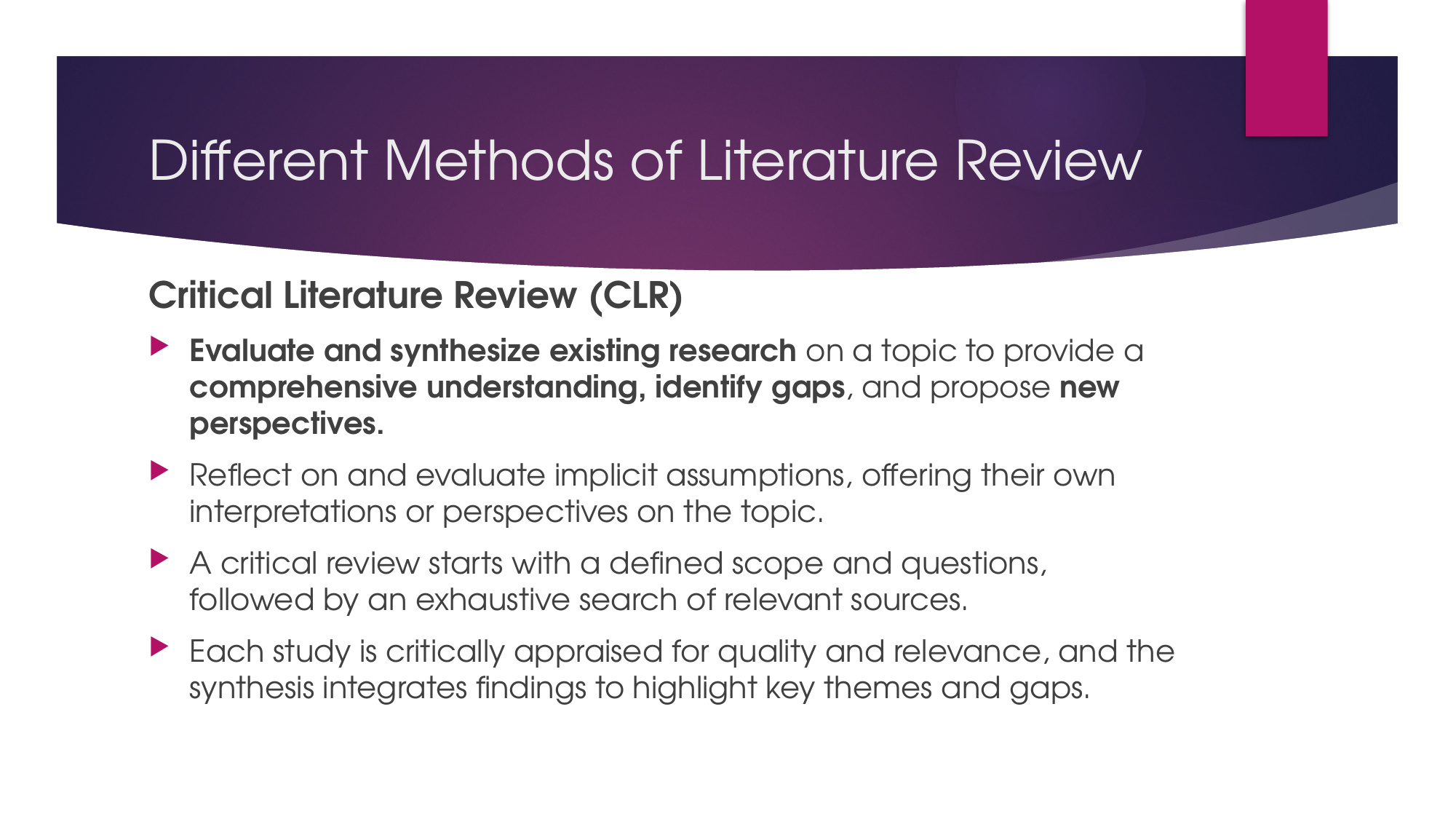

# Different Methods of Literature Review
Critical Literature Review (CLR)
Evaluate and synthesize existing research on a topic to provide a comprehensive understanding, identify gaps, and propose new perspectives.
Reflect on and evaluate implicit assumptions, offering their own interpretations or perspectives on the topic.
A critical review starts with a defined scope and questions, followed by an exhaustive search of relevant sources.
Each study is critically appraised for quality and relevance, and the synthesis integrates findings to highlight key themes and gaps.